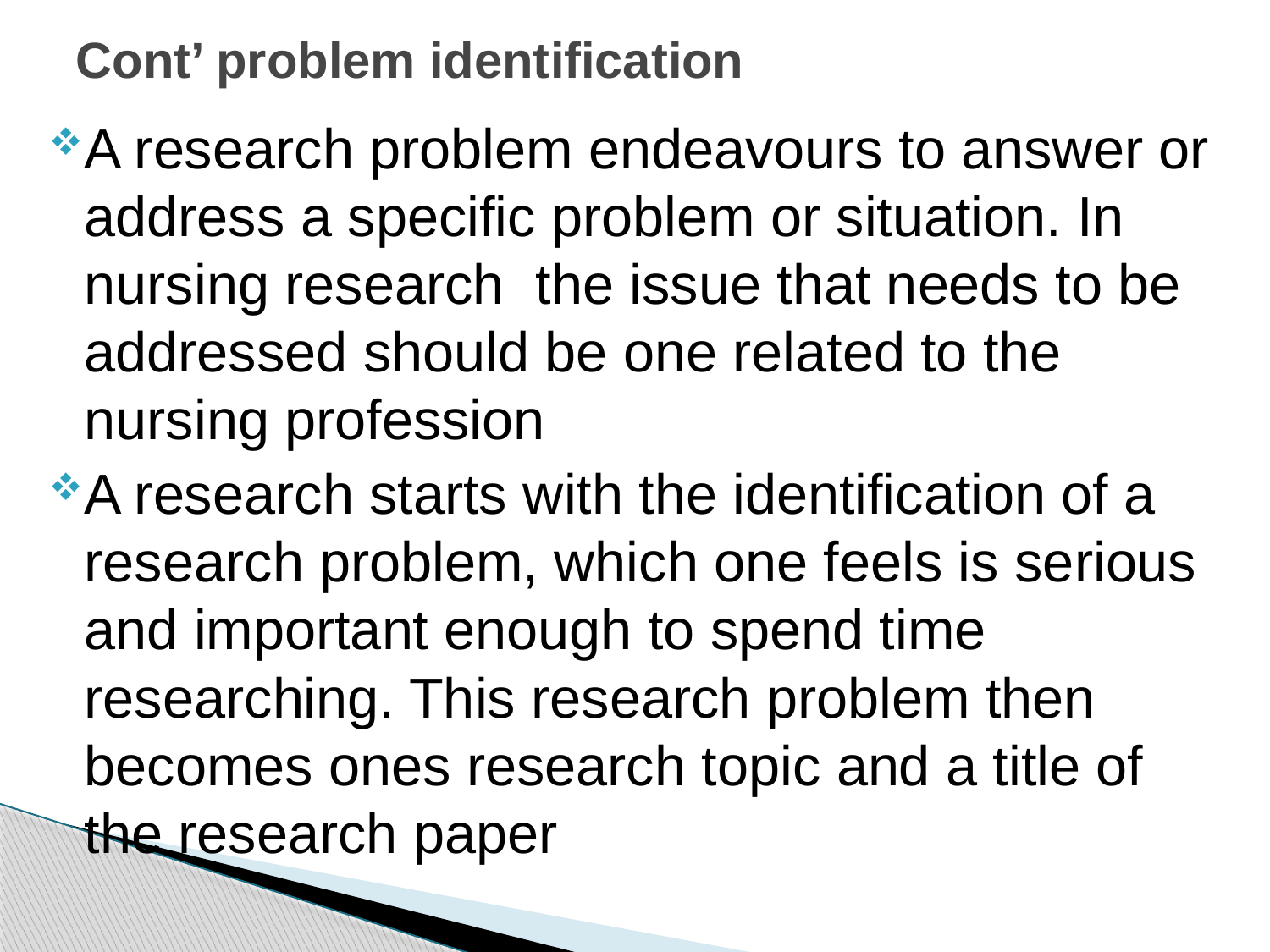

# Cont’ problem identification
A research problem endeavours to answer or address a specific problem or situation. In nursing research  the issue that needs to be addressed should be one related to the nursing profession
A research starts with the identification of a research problem, which one feels is serious and important enough to spend time researching. This research problem then becomes ones research topic and a title of the research paper